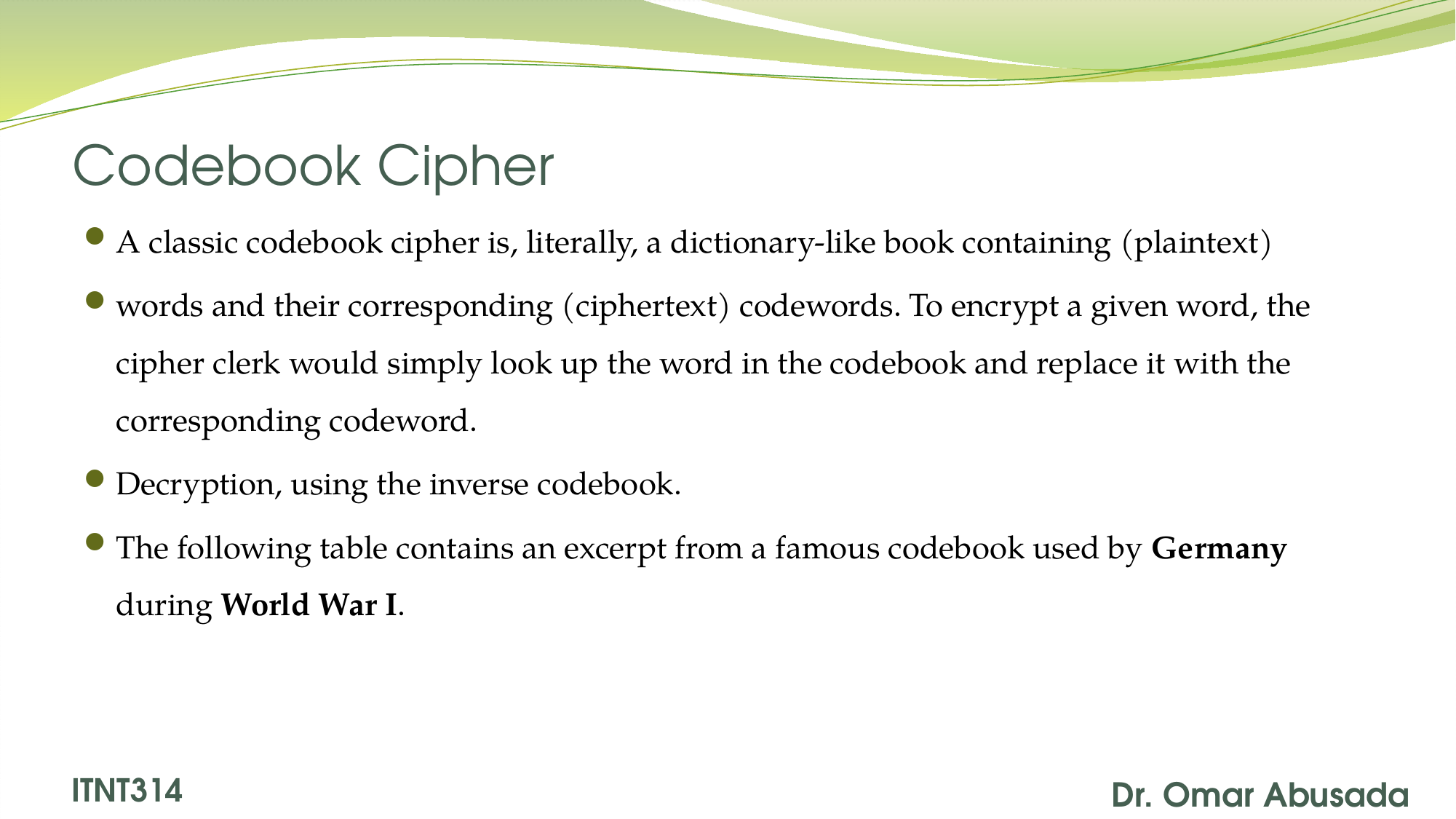

# Codebook Cipher
A classic codebook cipher is, literally, a dictionary-like book containing (plaintext)
words and their corresponding (ciphertext) codewords. To encrypt a given word, the cipher clerk would simply look up the word in the codebook and replace it with the corresponding codeword.
Decryption, using the inverse codebook.
The following table contains an excerpt from a famous codebook used by Germany during World War I.

ITNT314

Dr. Omar Abusada